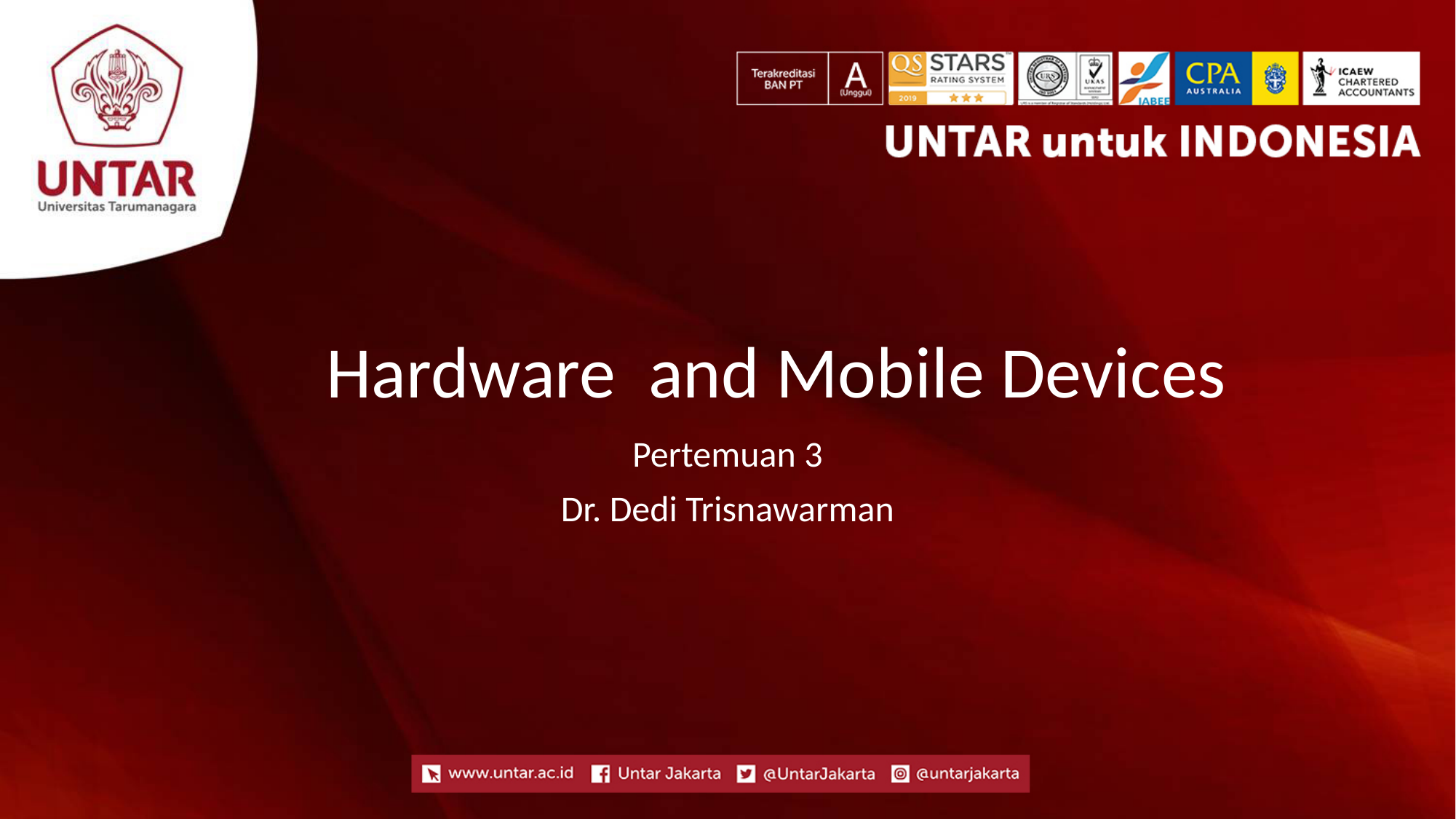

# Hardware  and Mobile Devices
Pertemuan 3
Dr. Dedi Trisnawarman